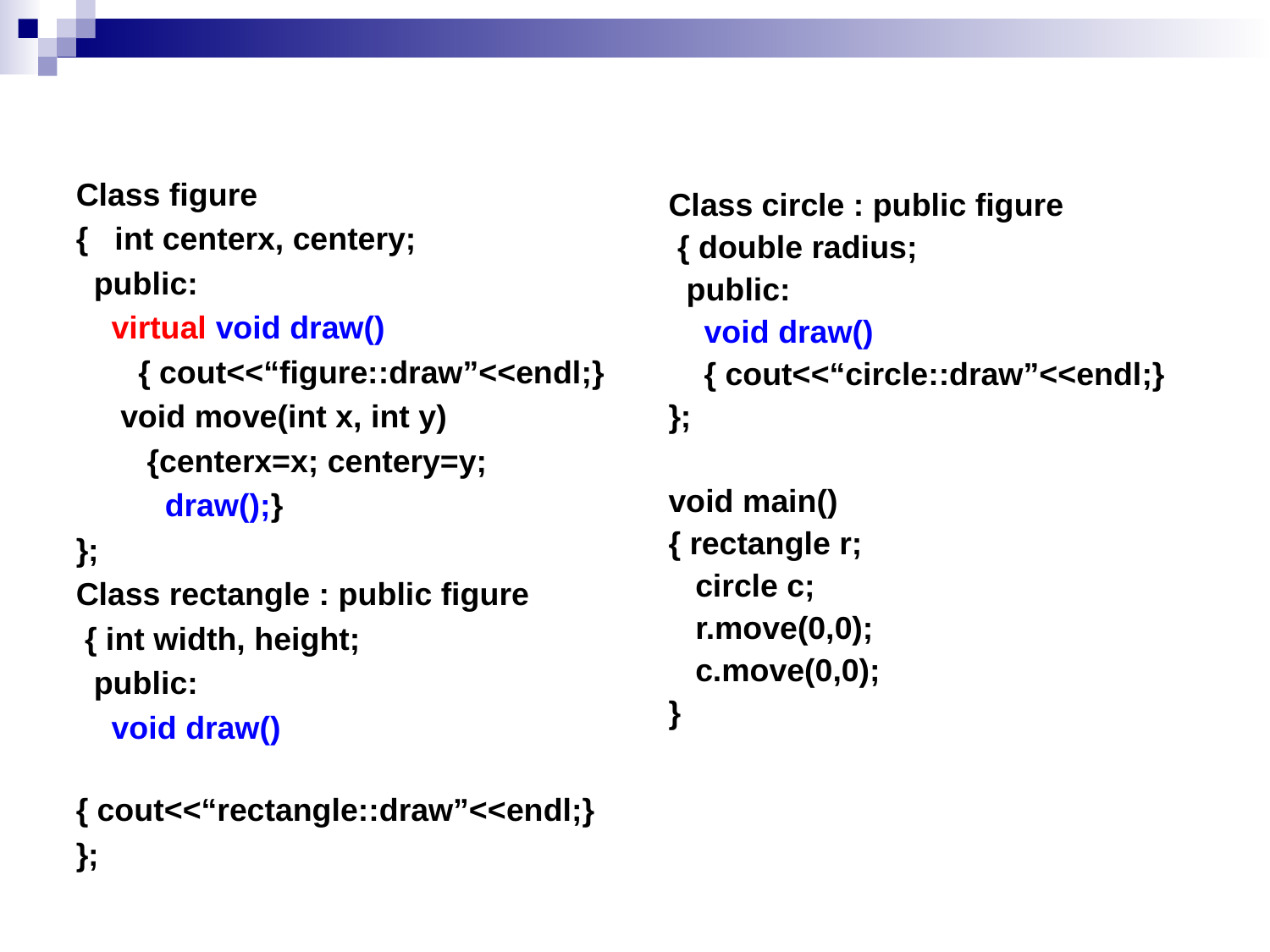

Class figure
{   int centerx, centery;
  public:
    virtual void draw()
       { cout<<“figure::draw”<<endl;}
     void move(int x, int y)
        {centerx=x; centery=y;
          draw();}
};
Class rectangle : public figure
 { int width, height;
  public:
    void draw()
    { cout<<“rectangle::draw”<<endl;}
};
Class circle : public figure
 { double radius;
  public:
    void draw()
    { cout<<“circle::draw”<<endl;}
};

void main()
{ rectangle r;
   circle c;
   r.move(0,0);
   c.move(0,0);
}